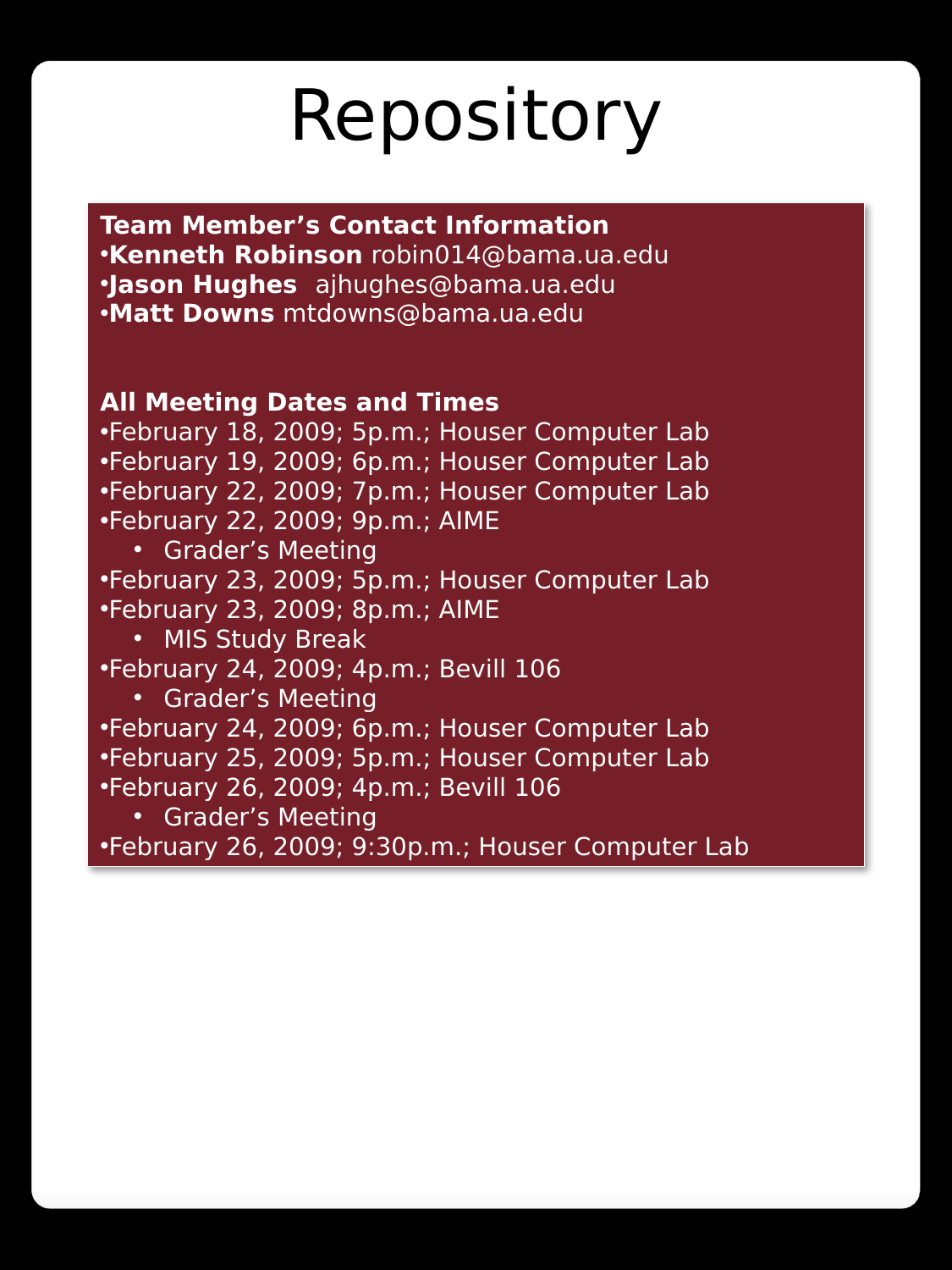

Repository
Team Member’s Contact Information
Kenneth Robinson robin014@bama.ua.edu
Jason Hughes  ajhughes@bama.ua.edu
Matt Downs mtdowns@bama.ua.edu

All Meeting Dates and Times
February 18, 2009; 5p.m.; Houser Computer Lab
February 19, 2009; 6p.m.; Houser Computer Lab
February 22, 2009; 7p.m.; Houser Computer Lab
February 22, 2009; 9p.m.; AIME
Grader’s Meeting
February 23, 2009; 5p.m.; Houser Computer Lab
February 23, 2009; 8p.m.; AIME
MIS Study Break
February 24, 2009; 4p.m.; Bevill 106
Grader’s Meeting
February 24, 2009; 6p.m.; Houser Computer Lab
February 25, 2009; 5p.m.; Houser Computer Lab
February 26, 2009; 4p.m.; Bevill 106
Grader’s Meeting
February 26, 2009; 9:30p.m.; Houser Computer Lab